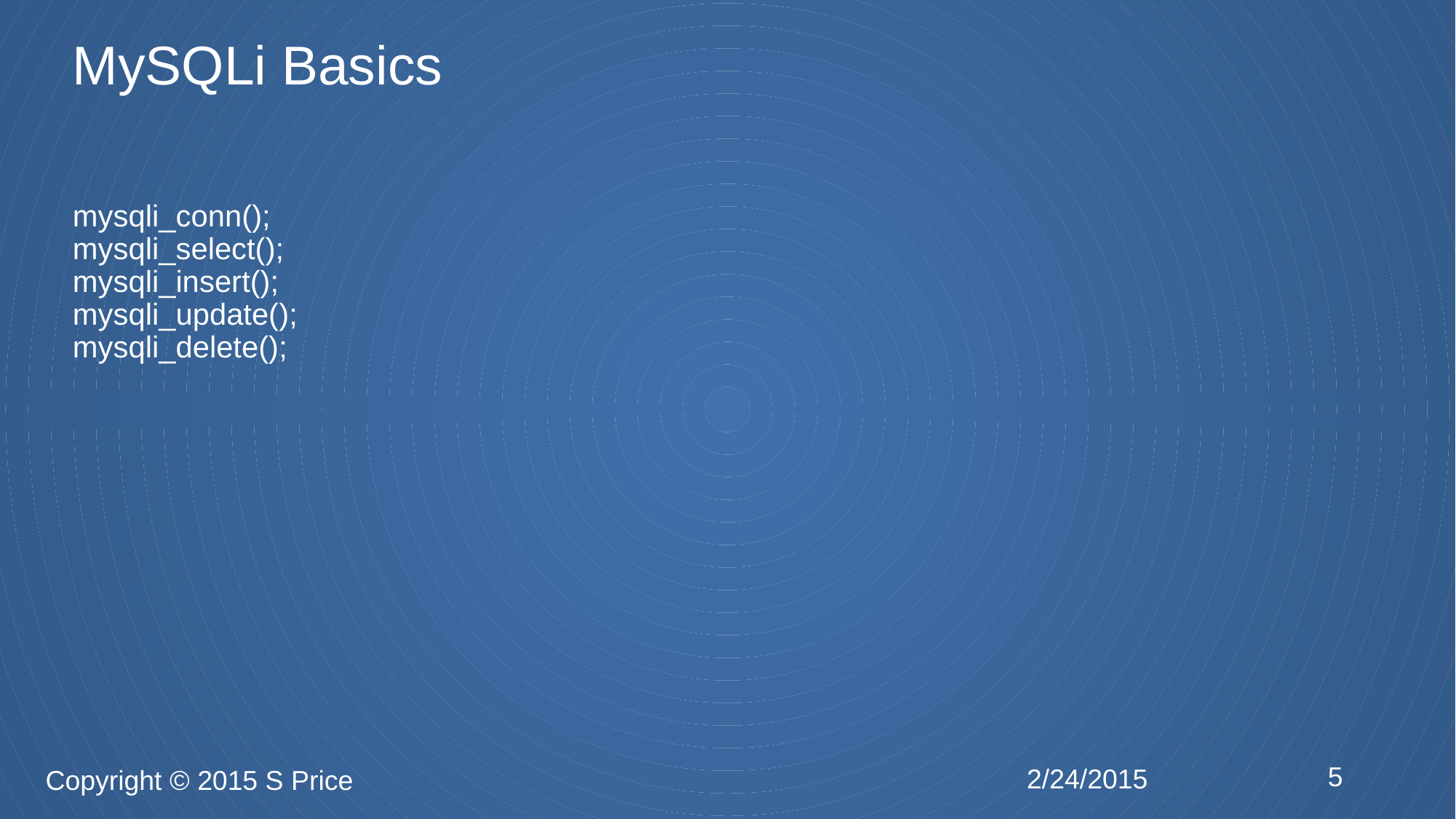

# MySQLi Basics
mysqli_conn();
mysqli_select();
mysqli_insert();
mysqli_update();
mysqli_delete();

5
2/24/2015
Copyright © 2015 S Price